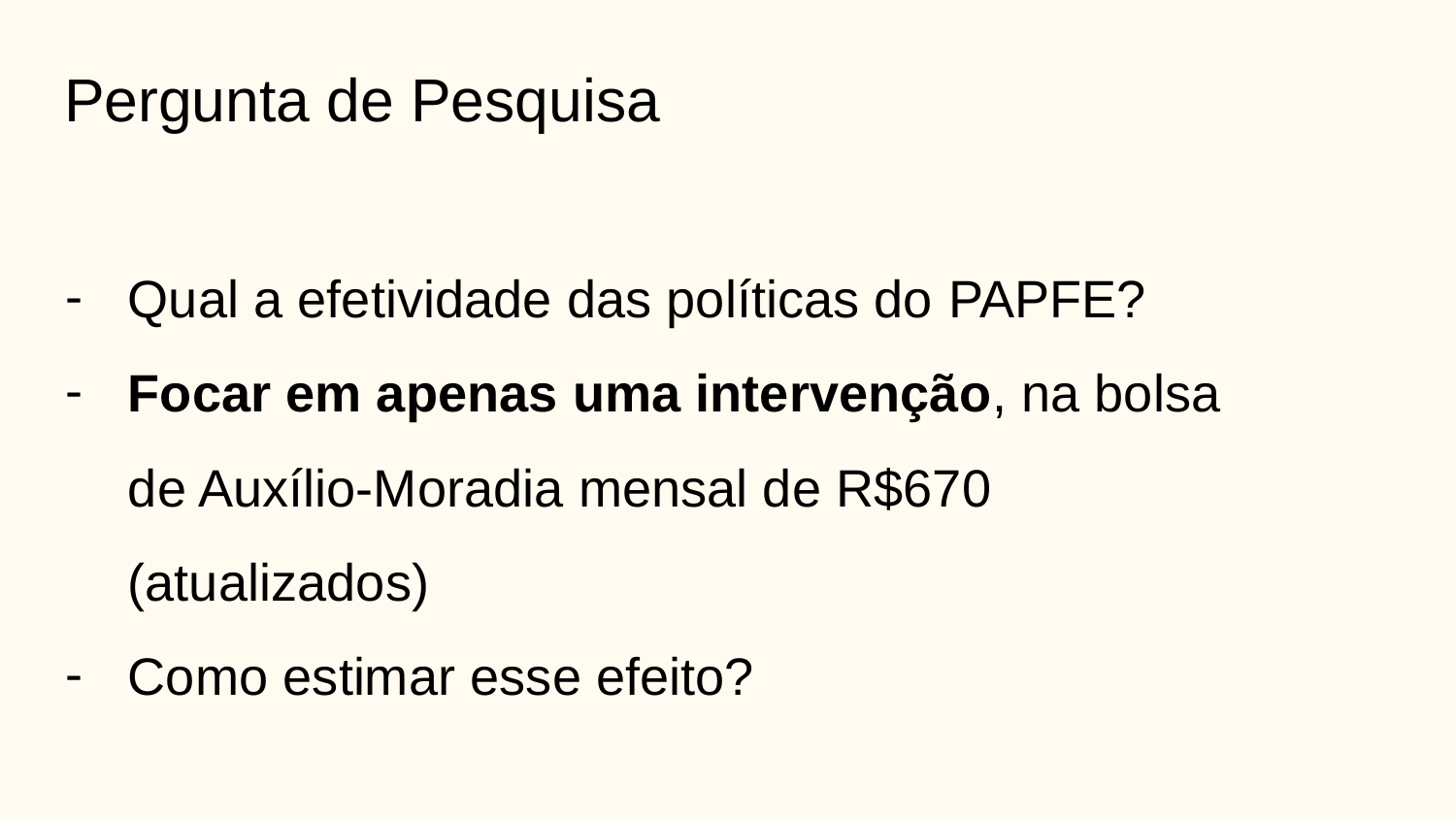

# Pergunta de Pesquisa

Qual a efetividade das políticas do PAPFE?
Focar em apenas uma intervenção, na bolsa de Auxílio-Moradia mensal de R$670 (atualizados)
Como estimar esse efeito?